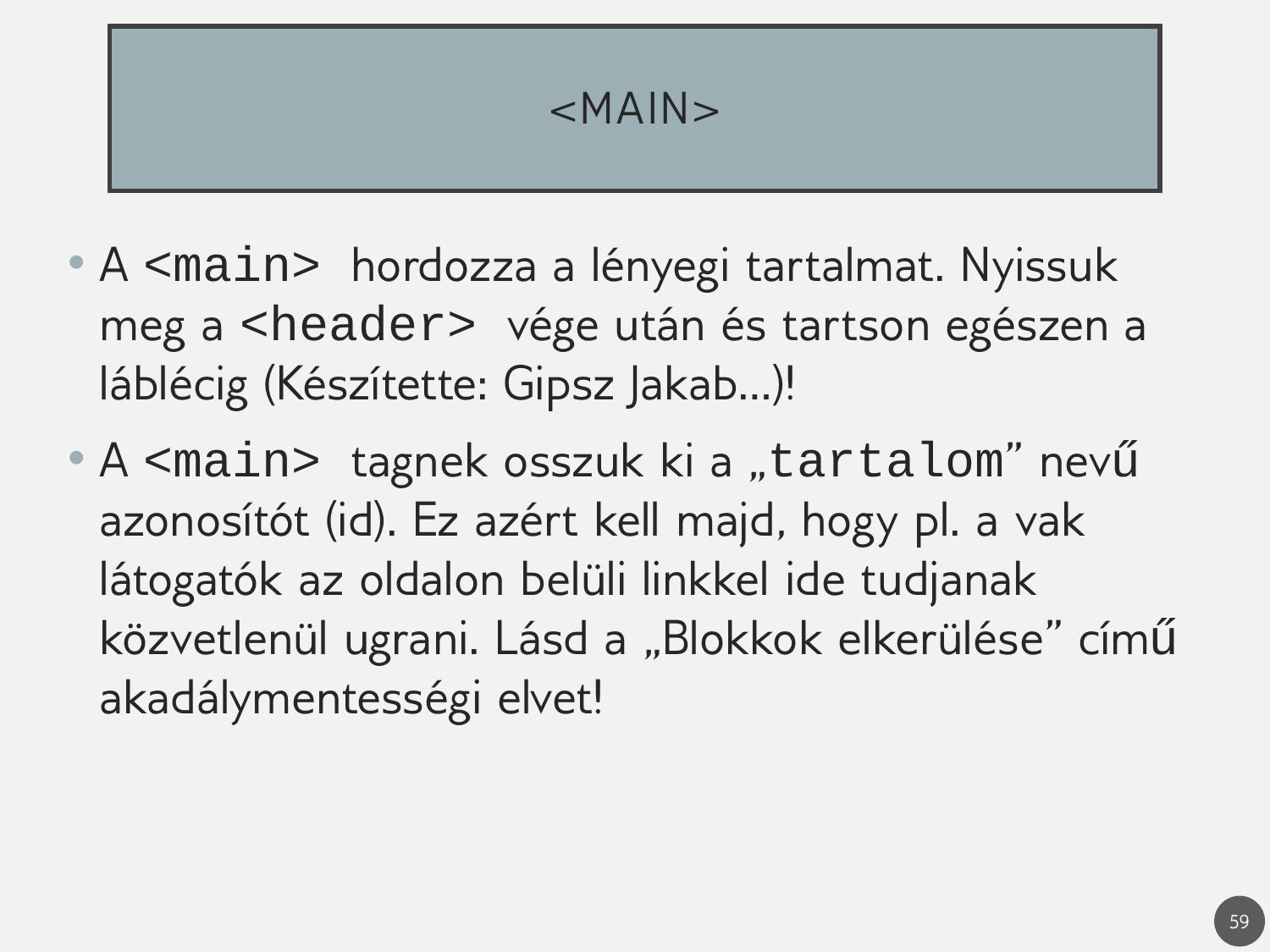

# <MAIN>
A <main> hordozza a lényegi tartalmat. Nyissuk meg a <header> vége után és tartson egészen a láblécig (Készítette: Gipsz Jakab…)!
A <main> tagnek osszuk ki a „tartalom” nevű azonosítót (id). Ez azért kell majd, hogy pl. a vak látogatók az oldalon belüli linkkel ide tudjanak közvetlenül ugrani. Lásd a „Blokkok elkerülése” című akadálymentességi elvet!

59